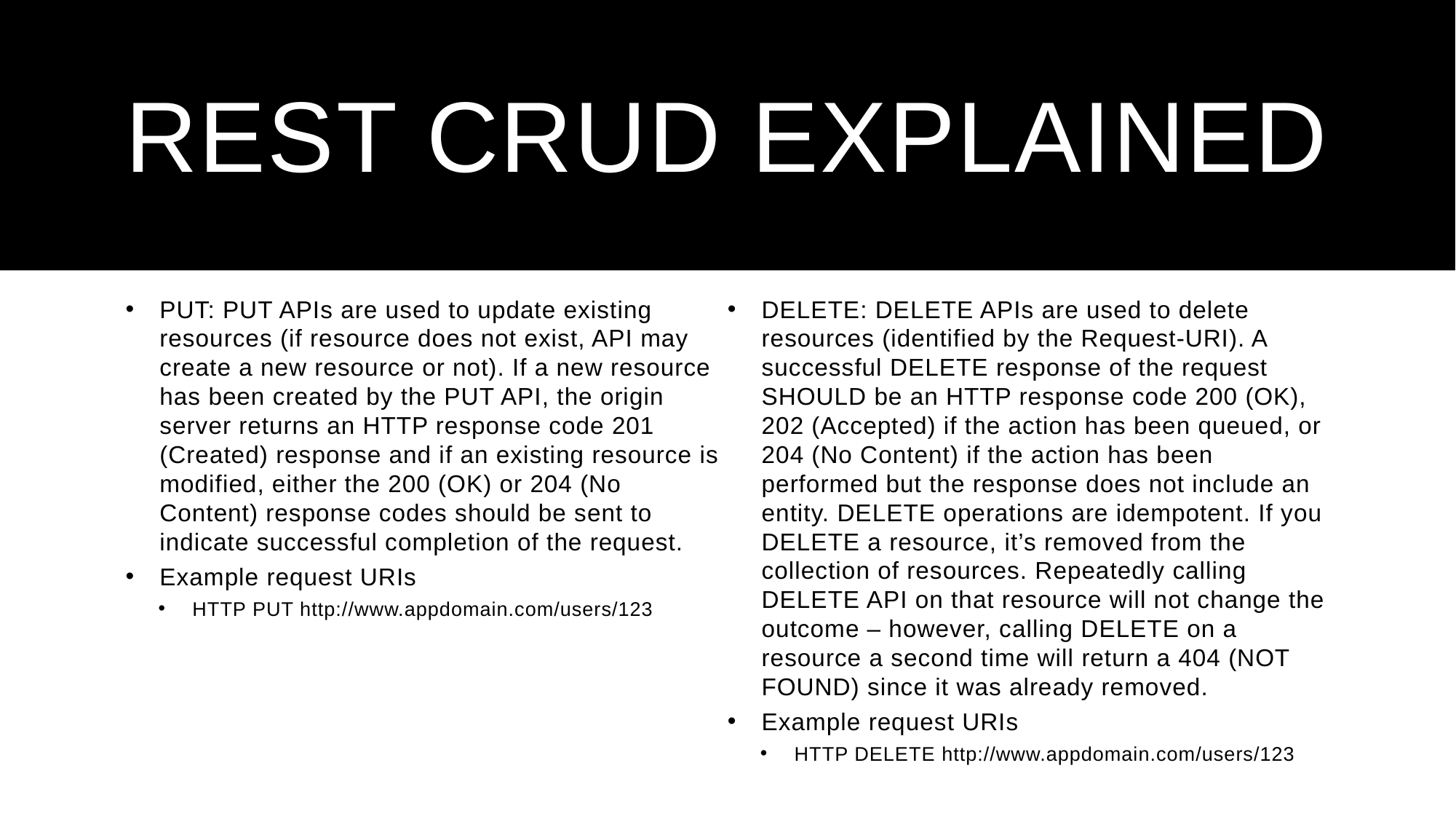

# Rest CRUD explained
PUT: PUT APIs are used to update existing resources (if resource does not exist, API may create a new resource or not). If a new resource has been created by the PUT API, the origin server returns an HTTP response code 201 (Created) response and if an existing resource is modified, either the 200 (OK) or 204 (No Content) response codes should be sent to indicate successful completion of the request.
Example request URIs
HTTP PUT http://www.appdomain.com/users/123

DELETE: DELETE APIs are used to delete resources (identified by the Request-URI). A successful DELETE response of the request SHOULD be an HTTP response code 200 (OK), 202 (Accepted) if the action has been queued, or 204 (No Content) if the action has been performed but the response does not include an entity. DELETE operations are idempotent. If you DELETE a resource, it’s removed from the collection of resources. Repeatedly calling DELETE API on that resource will not change the outcome – however, calling DELETE on a resource a second time will return a 404 (NOT FOUND) since it was already removed.
Example request URIs
HTTP DELETE http://www.appdomain.com/users/123